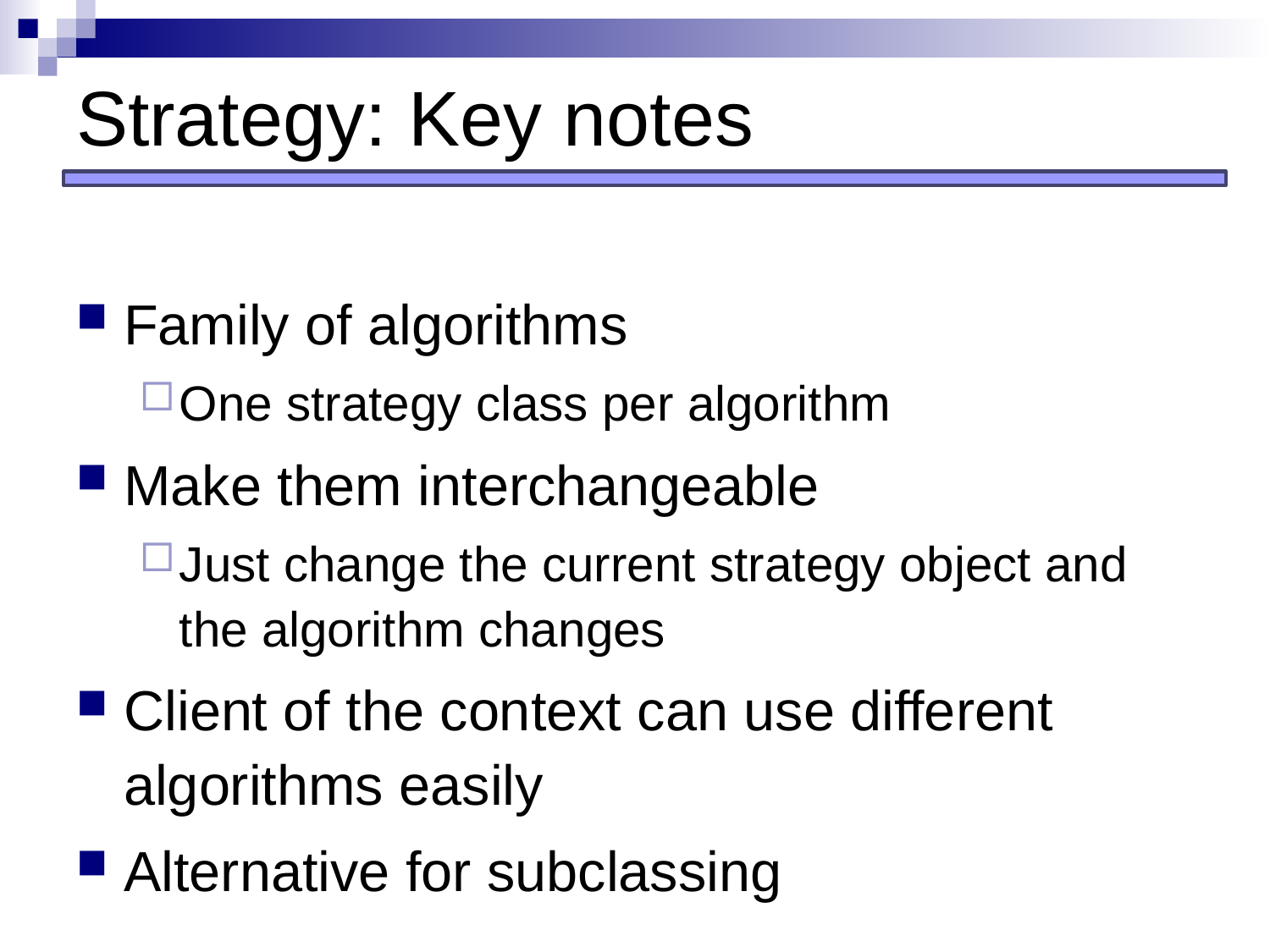

# Strategy: Key notes
Family of algorithms
One strategy class per algorithm
Make them interchangeable
Just change the current strategy object and the algorithm changes
Client of the context can use different algorithms easily
Alternative for subclassing